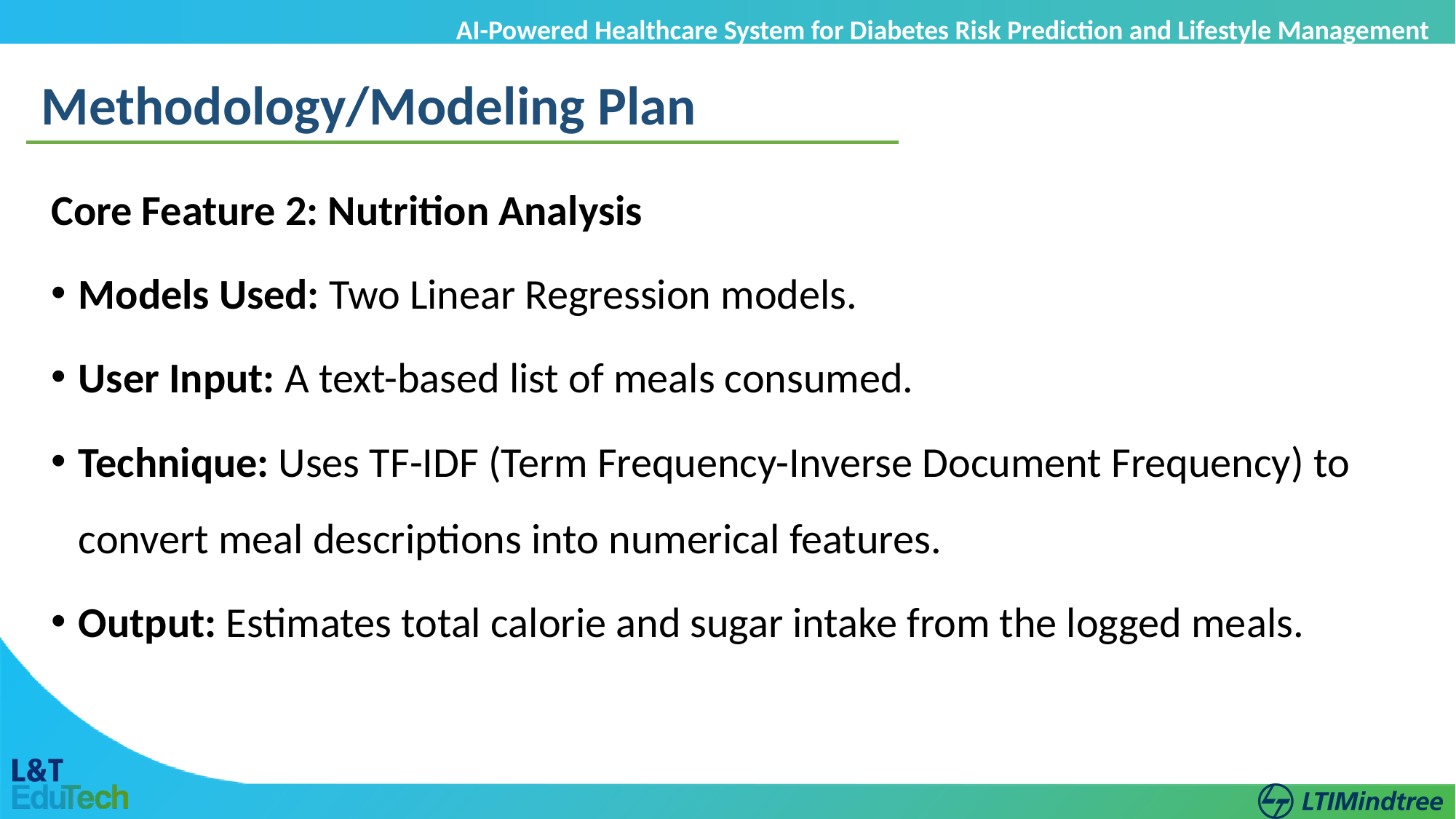

AI-Powered Healthcare System for Diabetes Risk Prediction and Lifestyle Management Management

and Lifestyle Management

Methodology/Modeling Plan
Core Feature 2: Nutrition Analysis
Models Used: Two Linear Regression models.
User Input: A text-based list of meals consumed.
Technique: Uses TF-IDF (Term Frequency-Inverse Document Frequency) to convert meal descriptions into numerical features.
Output: Estimates total calorie and sugar intake from the logged meals.